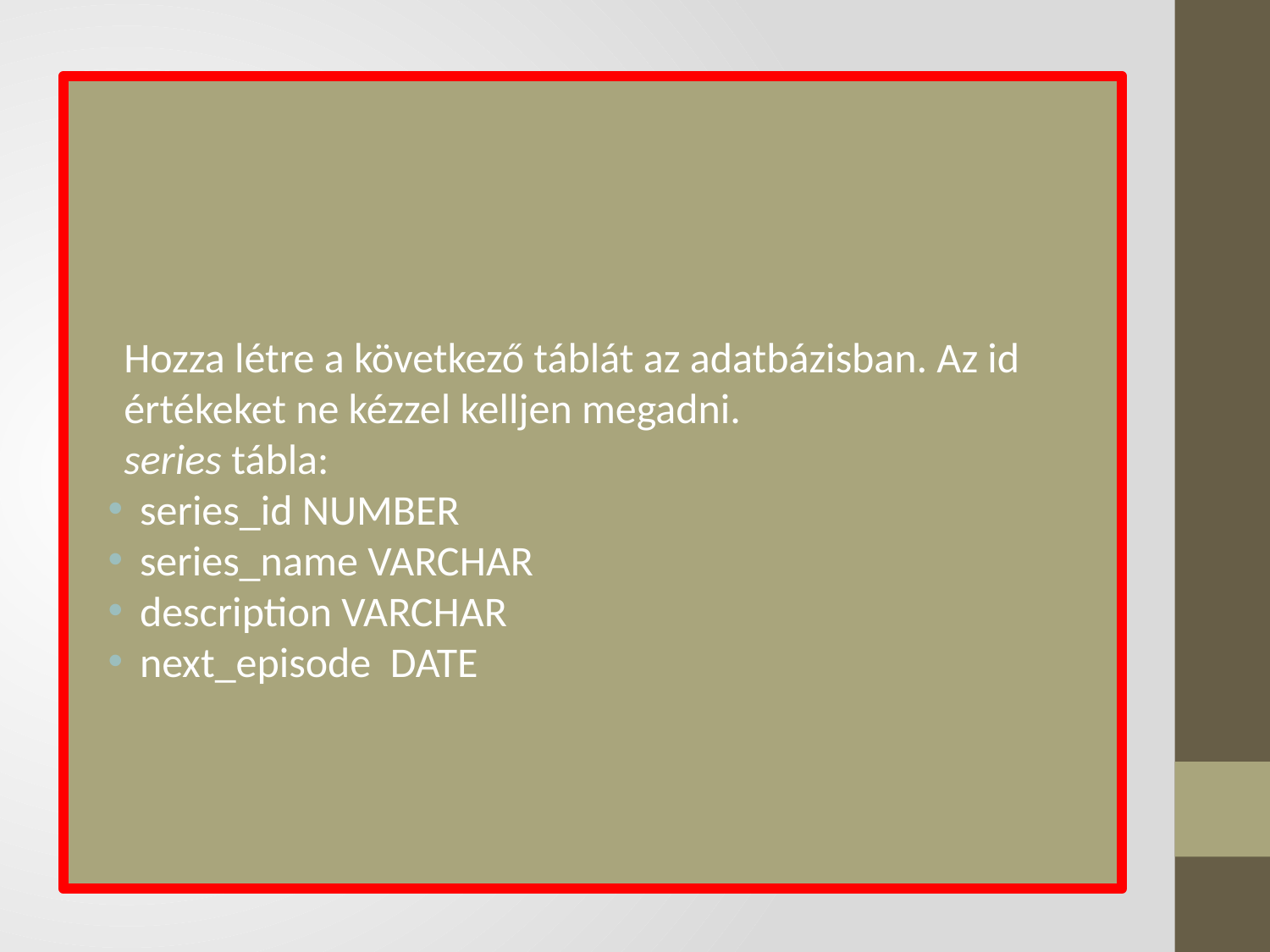

Hozza létre a következő táblát az adatbázisban. Az id értékeket ne kézzel kelljen megadni.
series tábla:
series_id NUMBER
series_name VARCHAR
description VARCHAR
next_episode  DATE